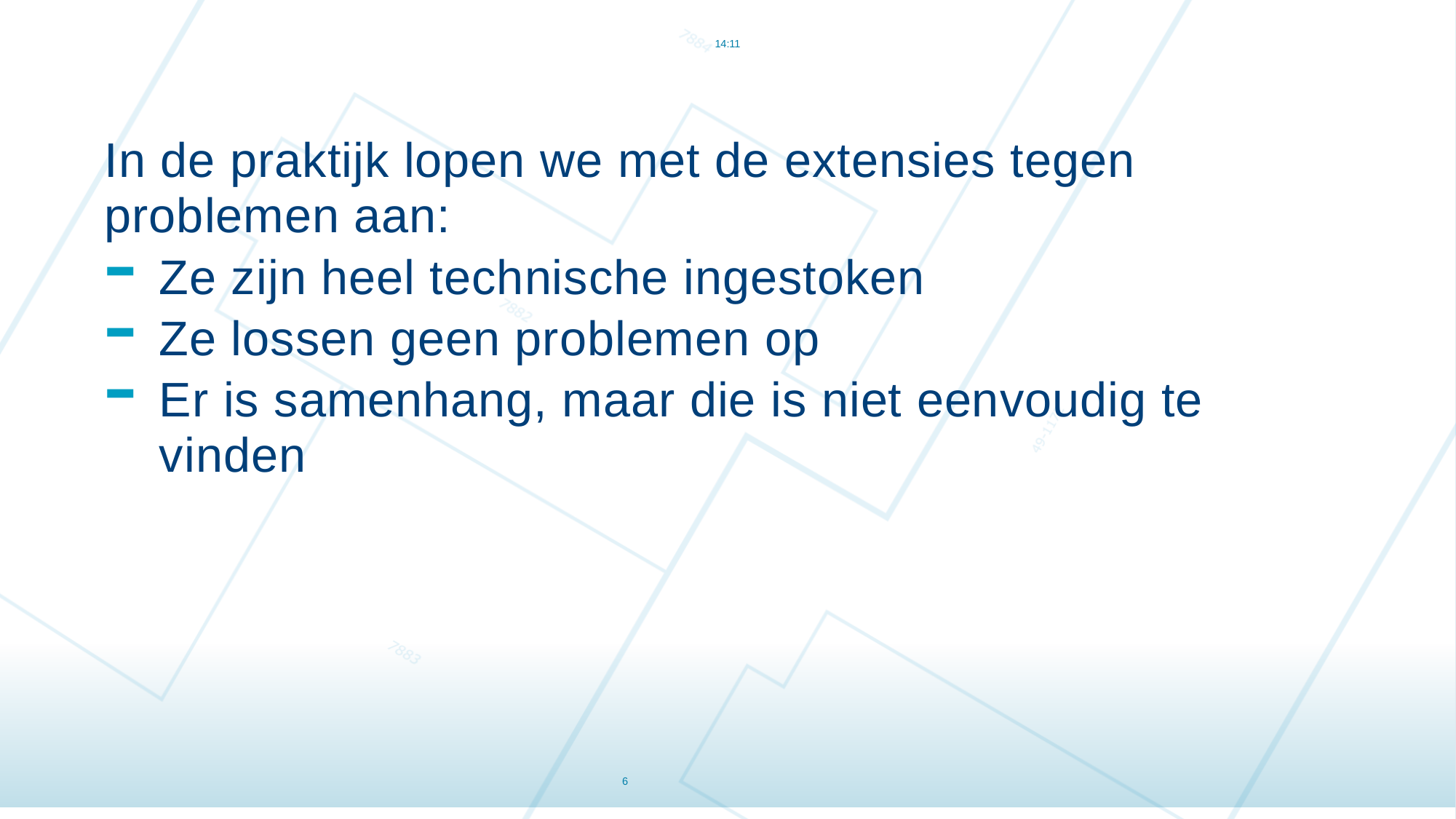

14:11

In de praktijk lopen we met de extensies tegen problemen aan:
Ze zijn heel technische ingestoken
Ze lossen geen problemen op
Er is samenhang, maar die is niet eenvoudig te vinden
#

6